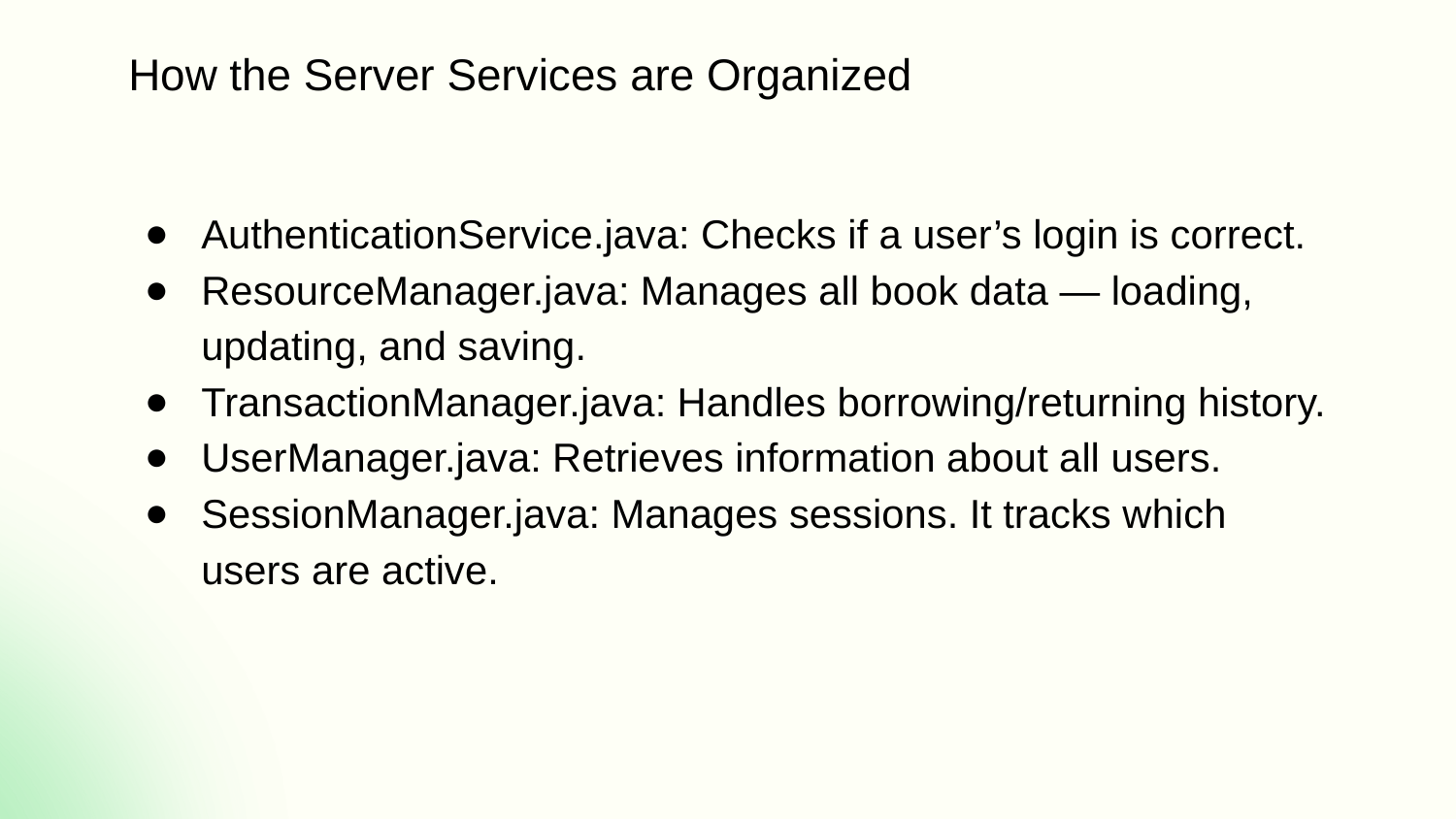

# How the Server Services are Organized
AuthenticationService.java: Checks if a user’s login is correct.
ResourceManager.java: Manages all book data — loading, updating, and saving.
TransactionManager.java: Handles borrowing/returning history.
UserManager.java: Retrieves information about all users.
SessionManager.java: Manages sessions. It tracks which users are active.